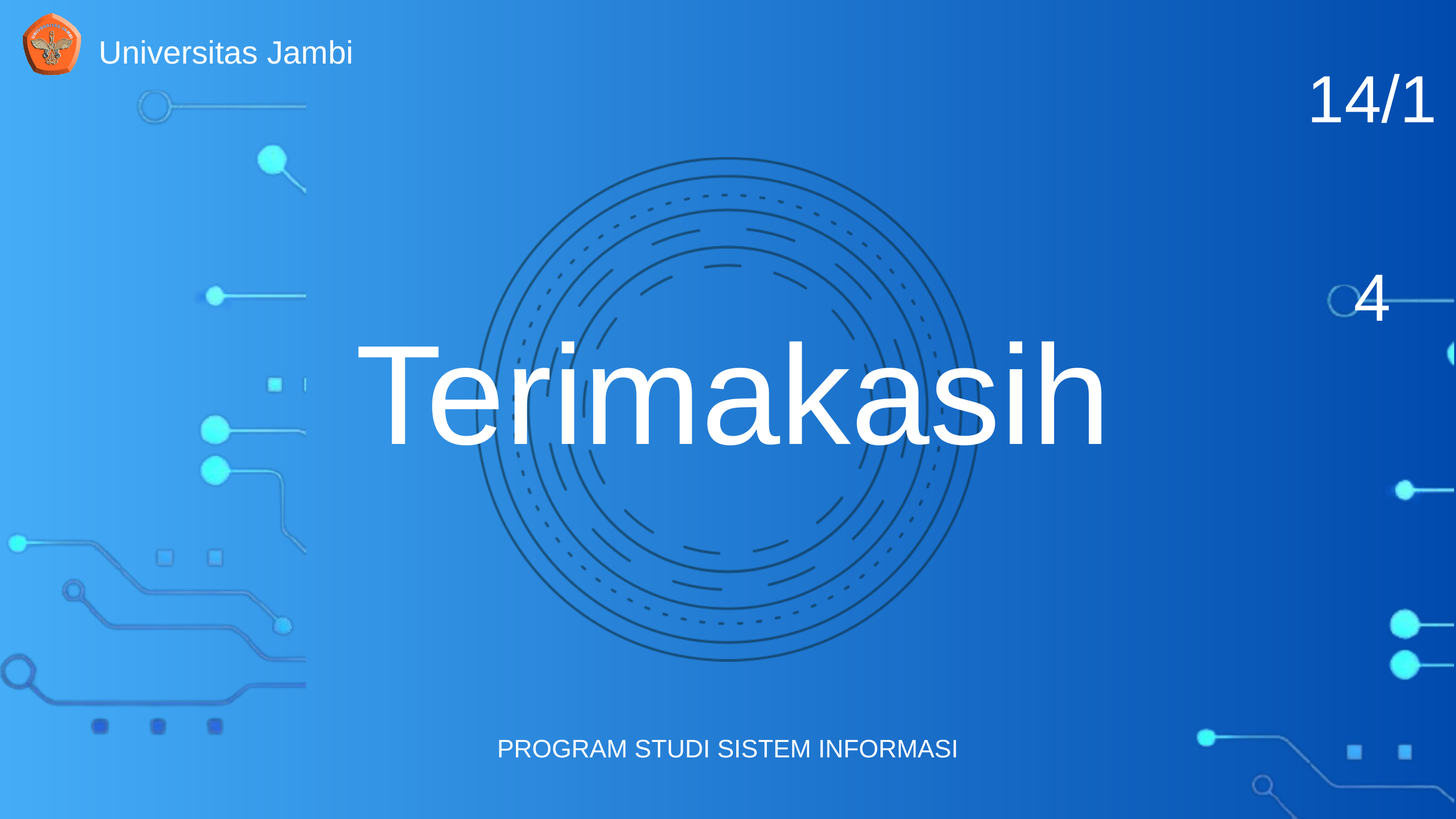

14/14

Universitas Jambi

Terimakasih
PROGRAM STUDI SISTEM INFORMASI